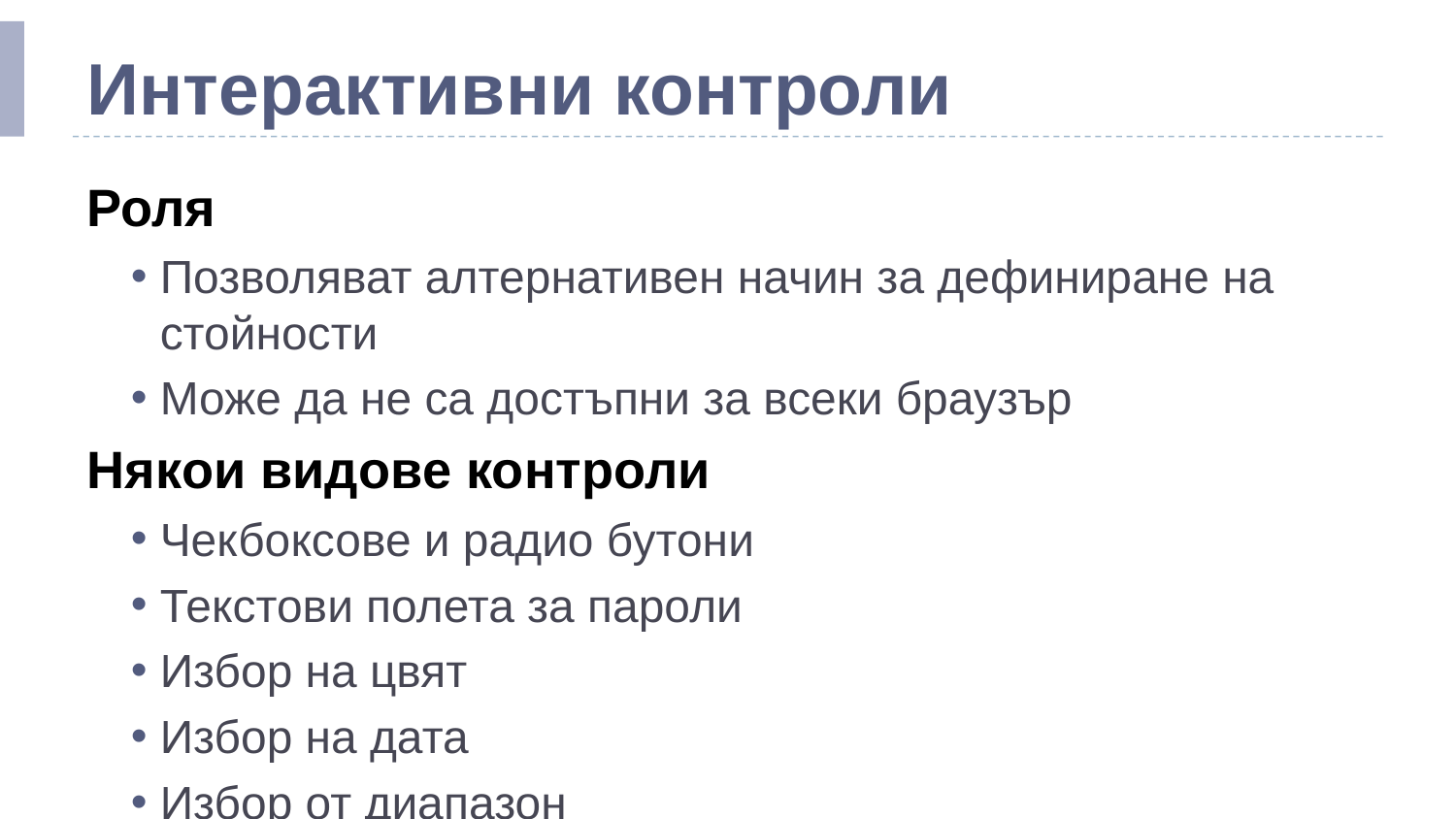

# Интерактивни контроли
Роля
Позволяват алтернативен начин за дефиниране на стойности
Може да не са достъпни за всеки браузър
Някои видове контроли
Чекбоксове и радио бутони
Текстови полета за пароли
Избор на цвят
Избор на дата
Избор от диапазон